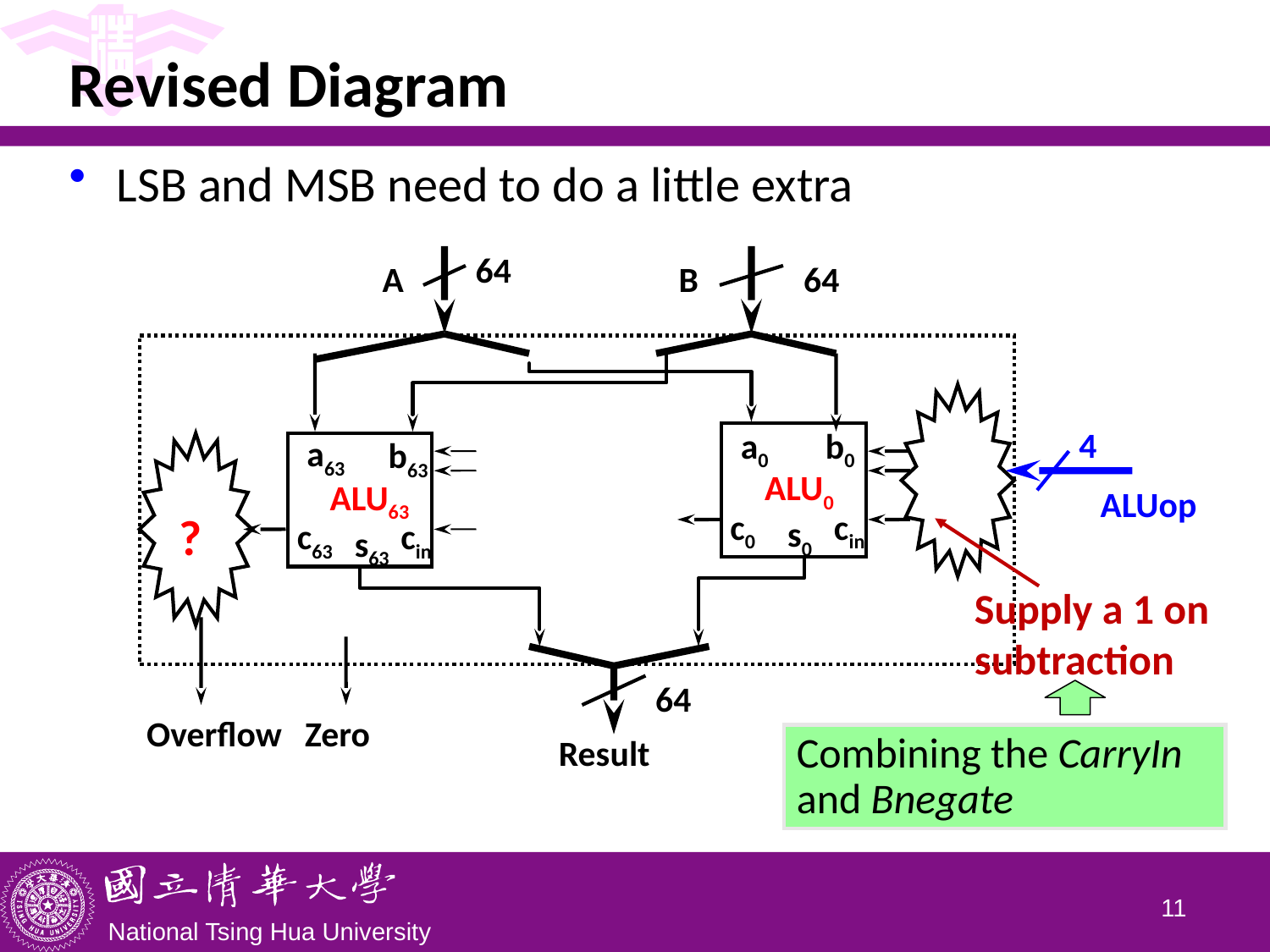

# Revised Diagram
LSB and MSB need to do a little extra

64
A
B
64

a0
b0

a63
4
b63

ALU0
ALU63

ALUop
c0
cin
?
s0
c63
cin
s63

Supply a 1 on subtraction

64

Overflow
Zero
Combining the CarryIn and Bnegate
Result
11